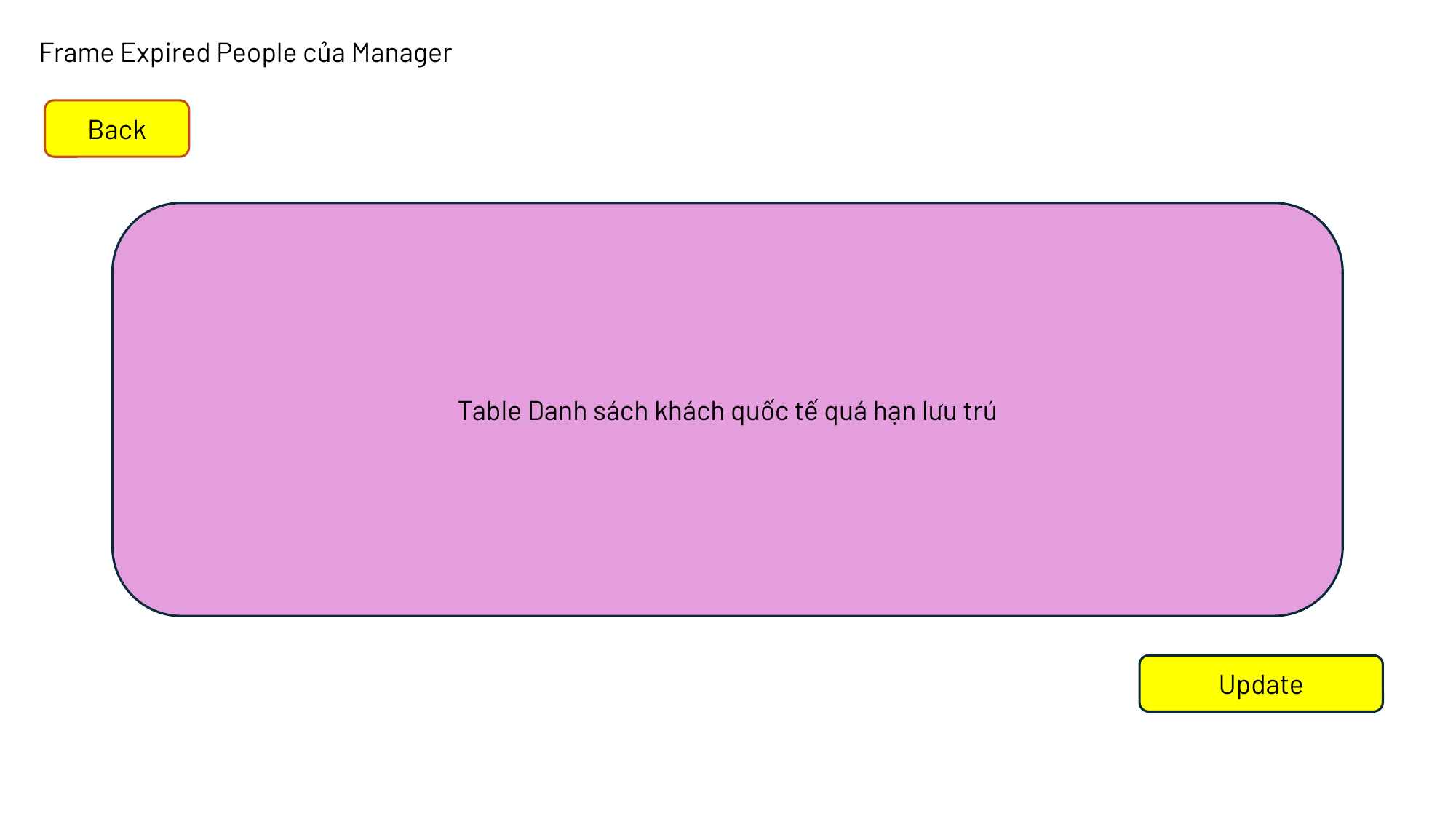

Frame Expired People của Manager
Back
Table Danh sách khách quốc tế quá hạn lưu trú
Update